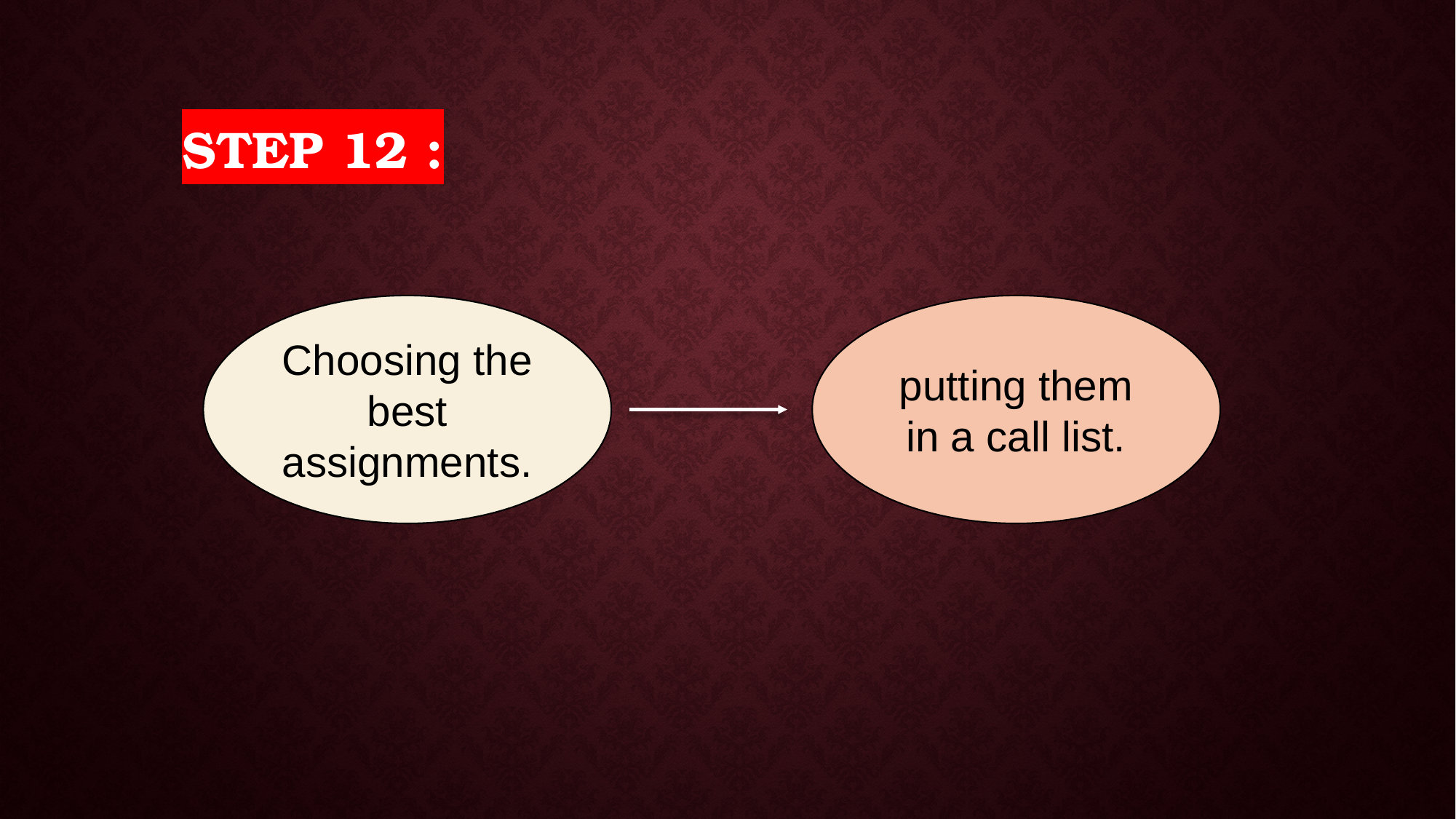

# Step 12 :
Choosing the best assignments.
putting them in a call list.